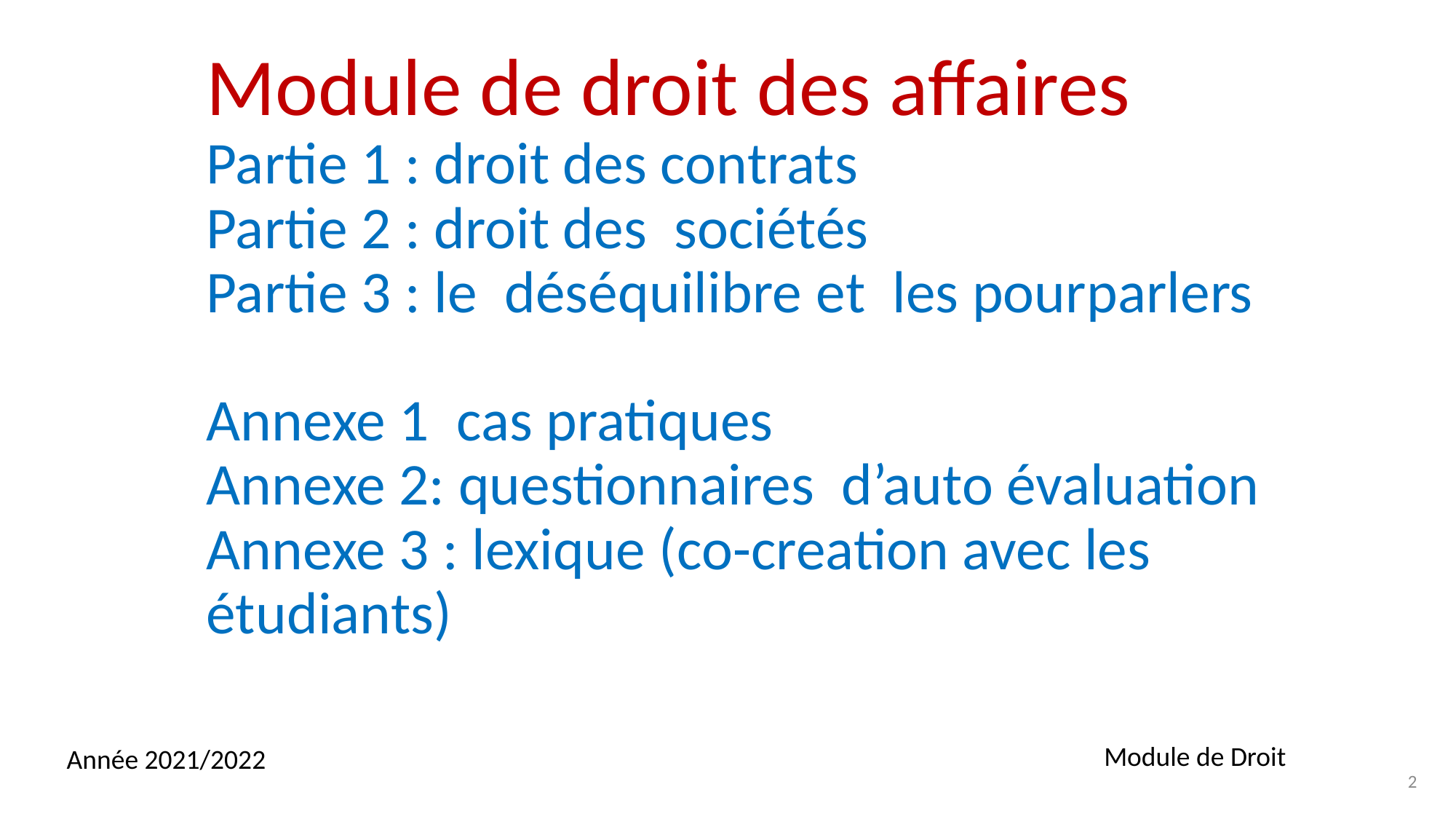

# Module de droit des affaires Partie 1 : droit des contrats Partie 2 : droit des  sociétés Partie 3 : le  déséquilibre et  les pourparlers Annexe 1  cas pratiques Annexe 2: questionnaires  d’auto évaluation Annexe 3 : lexique (co-creation avec les étudiants)
Module de Droit
Année 2021/2022
2